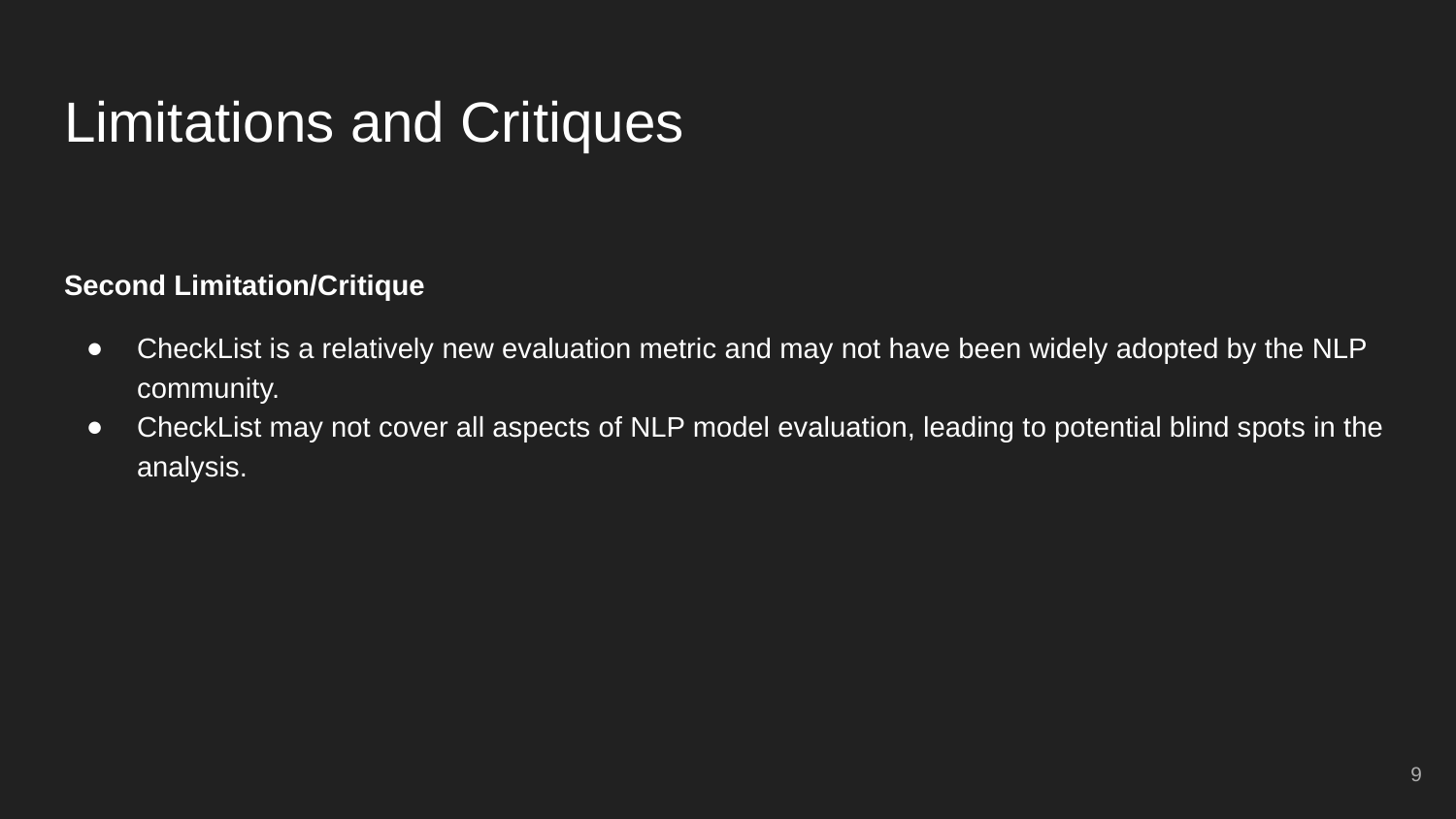

# Limitations and Critiques
Second Limitation/Critique
CheckList is a relatively new evaluation metric and may not have been widely adopted by the NLP community.
CheckList may not cover all aspects of NLP model evaluation, leading to potential blind spots in the analysis.

9